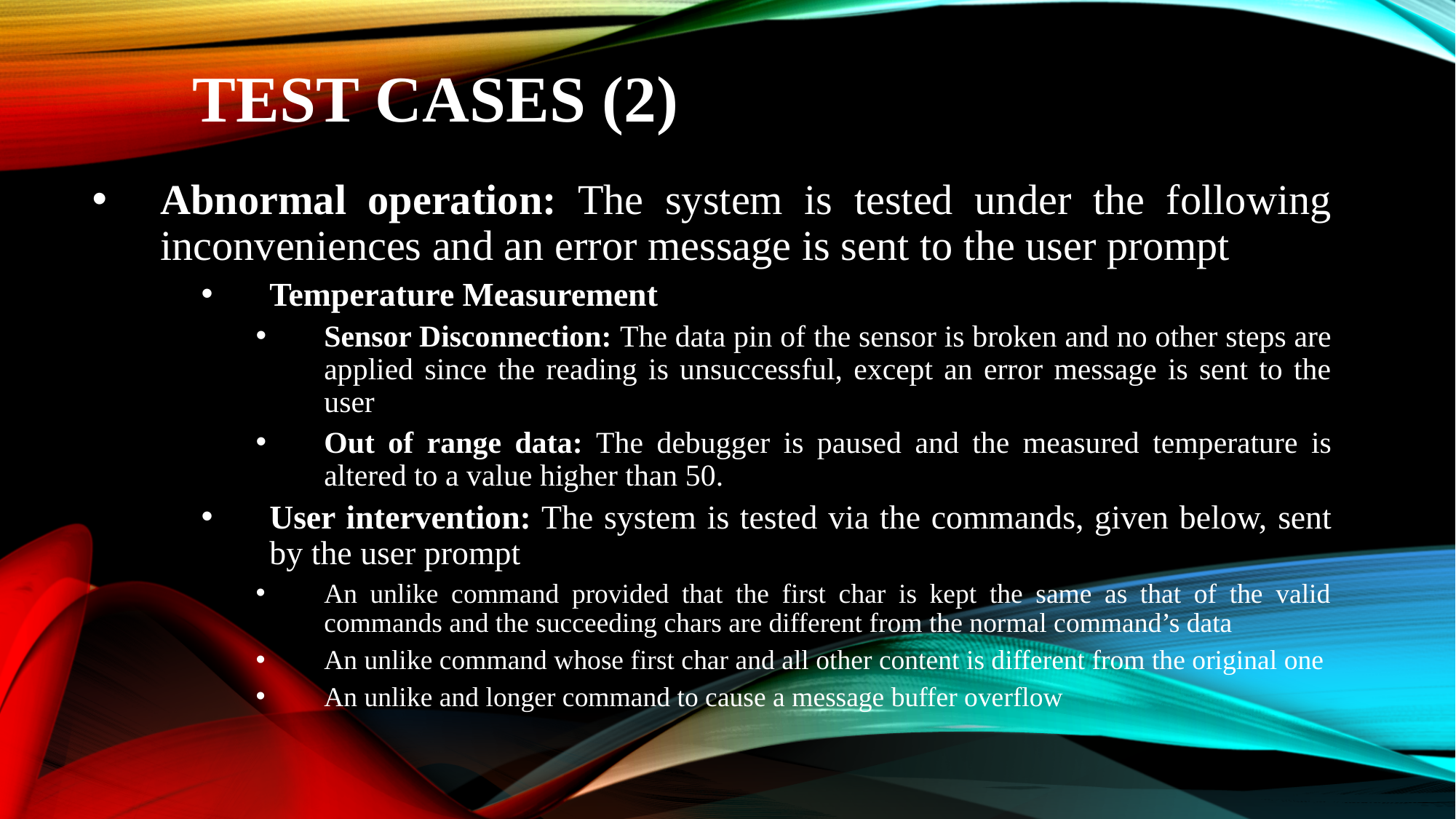

# TEST CASES (2)
Abnormal operation: The system is tested under the following inconveniences and an error message is sent to the user prompt
Temperature Measurement
Sensor Disconnection: The data pin of the sensor is broken and no other steps are applied since the reading is unsuccessful, except an error message is sent to the user
Out of range data: The debugger is paused and the measured temperature is altered to a value higher than 50.
User intervention: The system is tested via the commands, given below, sent by the user prompt
An unlike command provided that the first char is kept the same as that of the valid commands and the succeeding chars are different from the normal command’s data
An unlike command whose first char and all other content is different from the original one
An unlike and longer command to cause a message buffer overflow